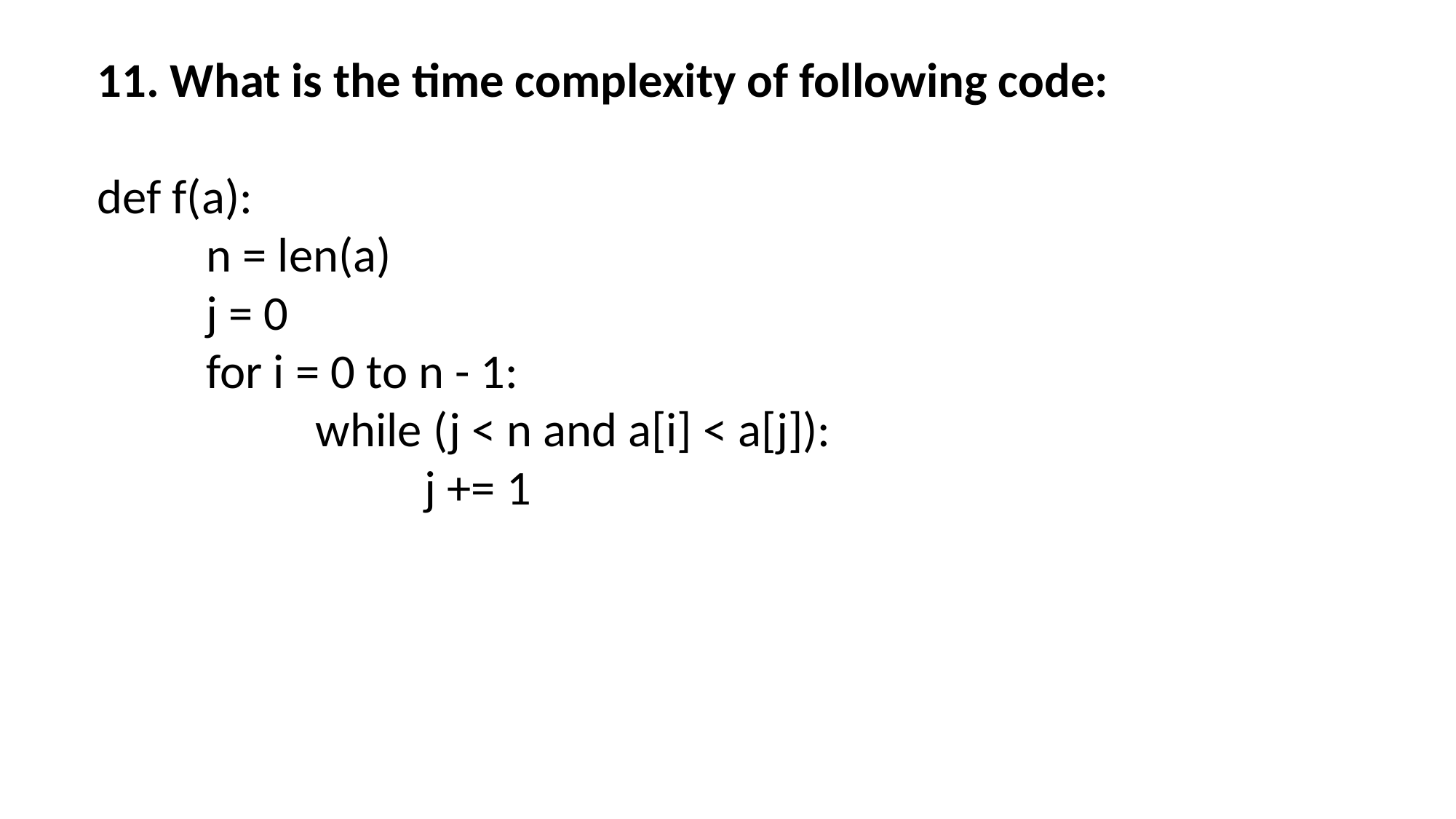

11. What is the time complexity of following code:

def f(a):
	n = len(a)
	j = 0
	for i = 0 to n - 1:
		while (j < n and a[i] < a[j]):
			j += 1